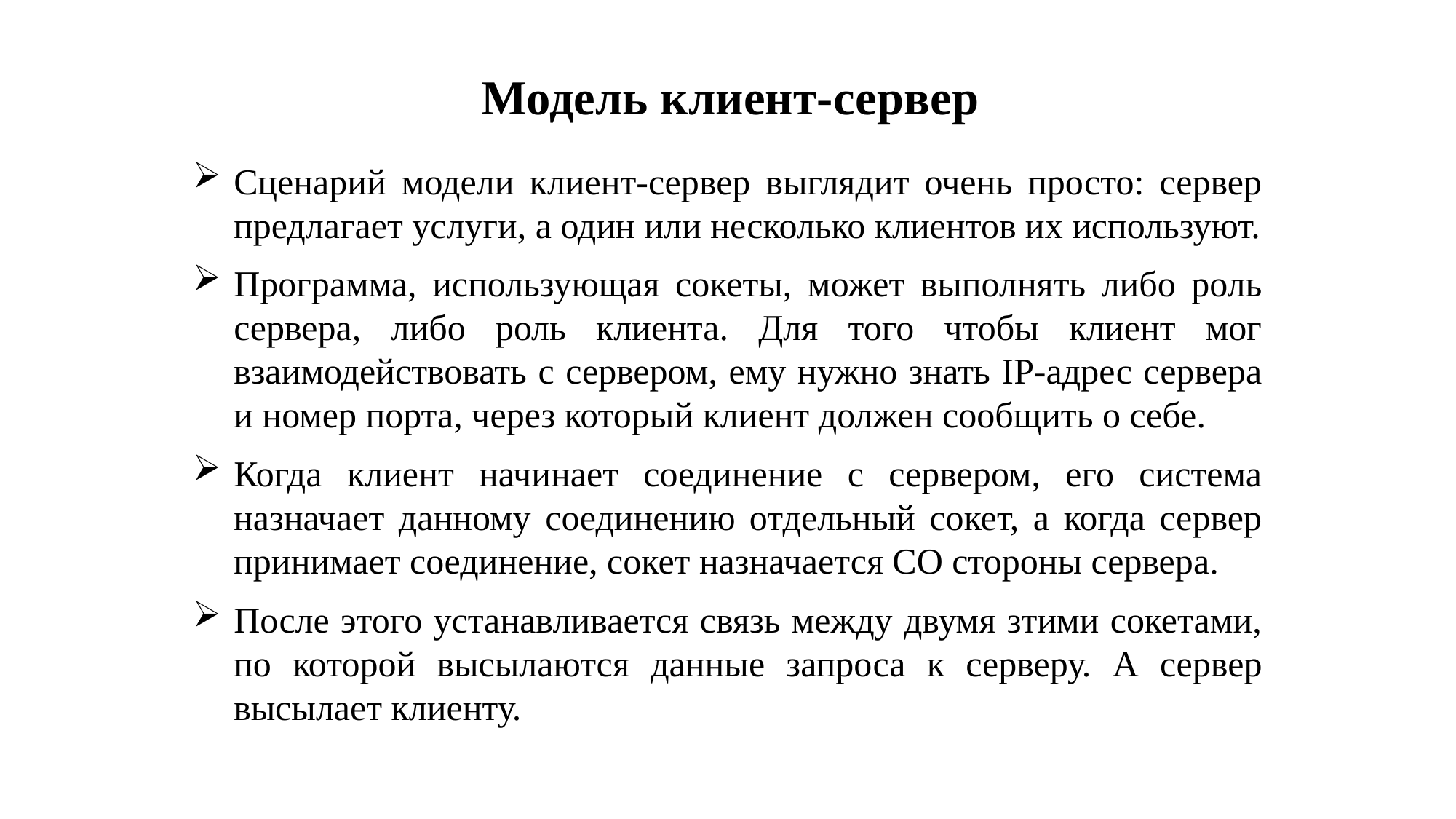

# Модель клиент-сервер
Сценарий модели клиент-сервер выглядит очень просто: сервер предлагает услуги, а один или несколько клиентов их используют.
Программа, использующая сокеты, может выполнять либо роль сервера, либо роль клиента. Для того чтобы клиент мог взаимодействовать с сервером, ему нужно знать IP-адрес сервера и номер порта, через который клиент должен сообщить о себе.
Когда клиент начинает соединение с сервером, его система назначает данному соединению отдельный сокет, а когда сервер принимает соединение, сокет назначается СО стороны сервера.
После этого устанавливается связь между двумя зтими сокетами, по которой высылаются данные запроса к серверу. А сервер высылает клиенту.